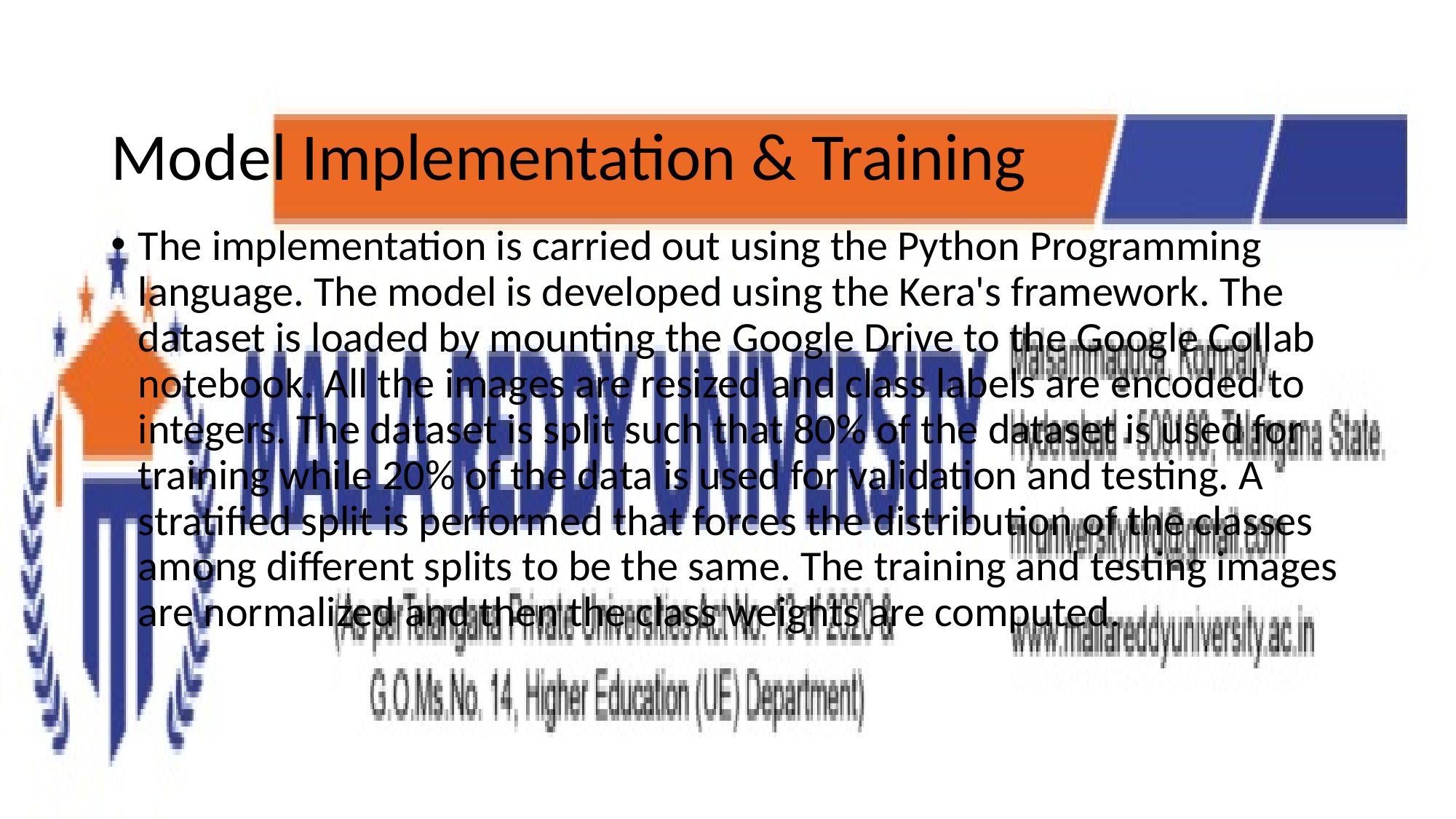

# Model Implementation & Training
The implementation is carried out using the Python Programming language. The model is developed using the Kera's framework. The dataset is loaded by mounting the Google Drive to the Google Collab notebook. All the images are resized and class labels are encoded to integers. The dataset is split such that 80% of the dataset is used for training while 20% of the data is used for validation and testing. A stratified split is performed that forces the distribution of the classes among different splits to be the same. The training and testing images are normalized and then the class weights are computed.